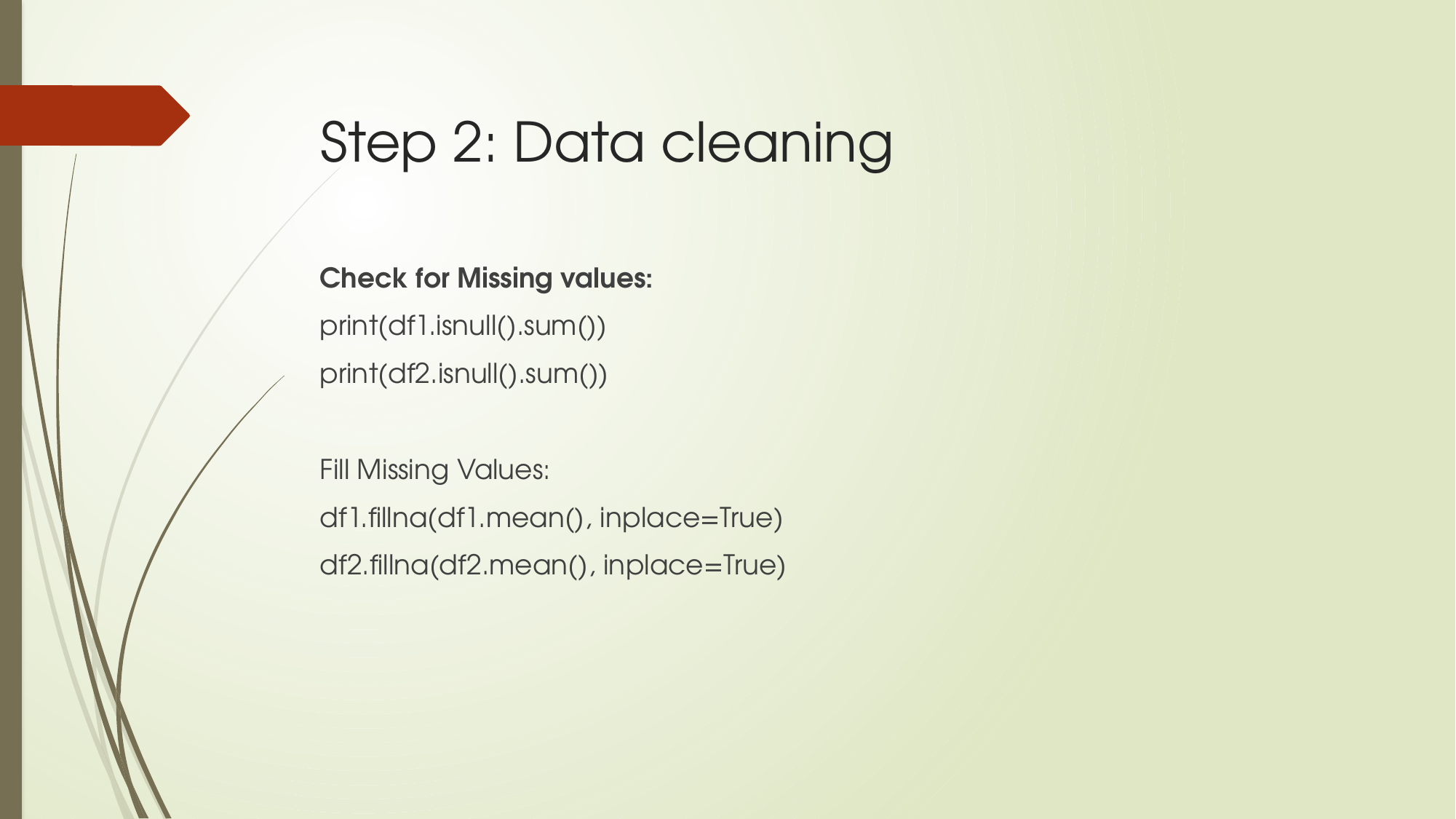

# Step 2: Data cleaning
Check for Missing values:
print(df1.isnull().sum())
print(df2.isnull().sum())

Fill Missing Values:
df1.fillna(df1.mean(), inplace=True)
df2.fillna(df2.mean(), inplace=True)